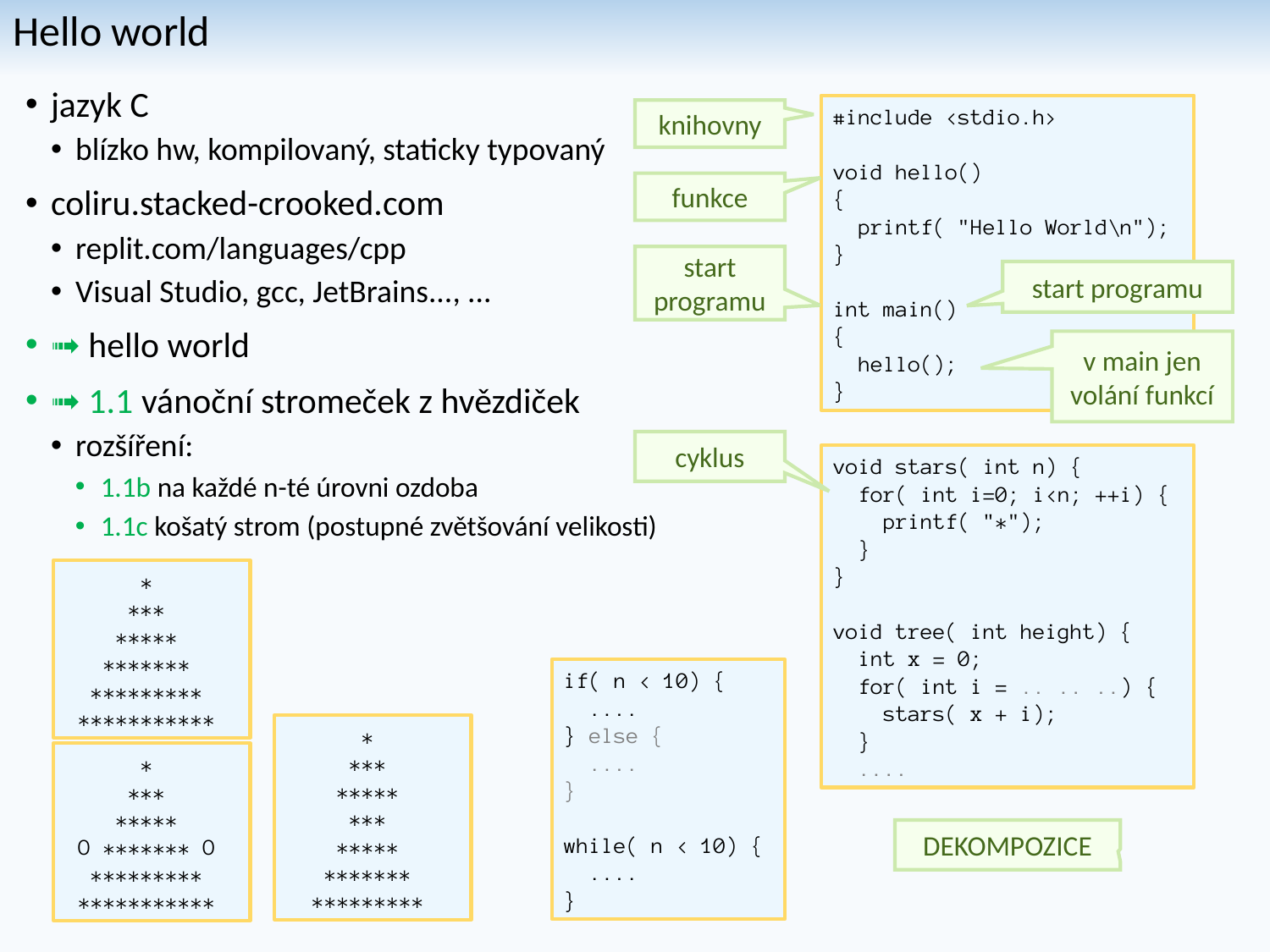

# Hello world
jazyk C
blízko hw, kompilovaný, staticky typovaný
coliru.stacked-crooked.com
replit.com/languages/cpp
Visual Studio, gcc, JetBrains..., ...
➟ hello world
➟ 1.1 vánoční stromeček z hvězdiček
rozšíření:
1.1b na každé n-té úrovni ozdoba
1.1c košatý strom (postupné zvětšování velikosti)
#include <stdio.h>

void hello()
{
  printf( "Hello World\n");
}

int main()
{
  hello();
}
knihovny
funkce
start programu
start programu
v main jen volání funkcí
cyklus
void stars( int n) {
  for( int i=0; i<n; ++i) {
    printf( "*");
  }
}

void tree( int height) {
  int x = 0;
  for( int i = .. .. ..) {
    stars( x + i);
  }
  ....
      *
     ***
    *****
   *******
  *********
 ***********
if( n < 10) {
  ....
} else {
  ....
}

while( n < 10) {
  ....
}
      *
     ***
    *****
     ***
    *****
   *******
  *********
      *
     ***
    *****
 O ******* O
  *********
 ***********
DEKOMPOZICE